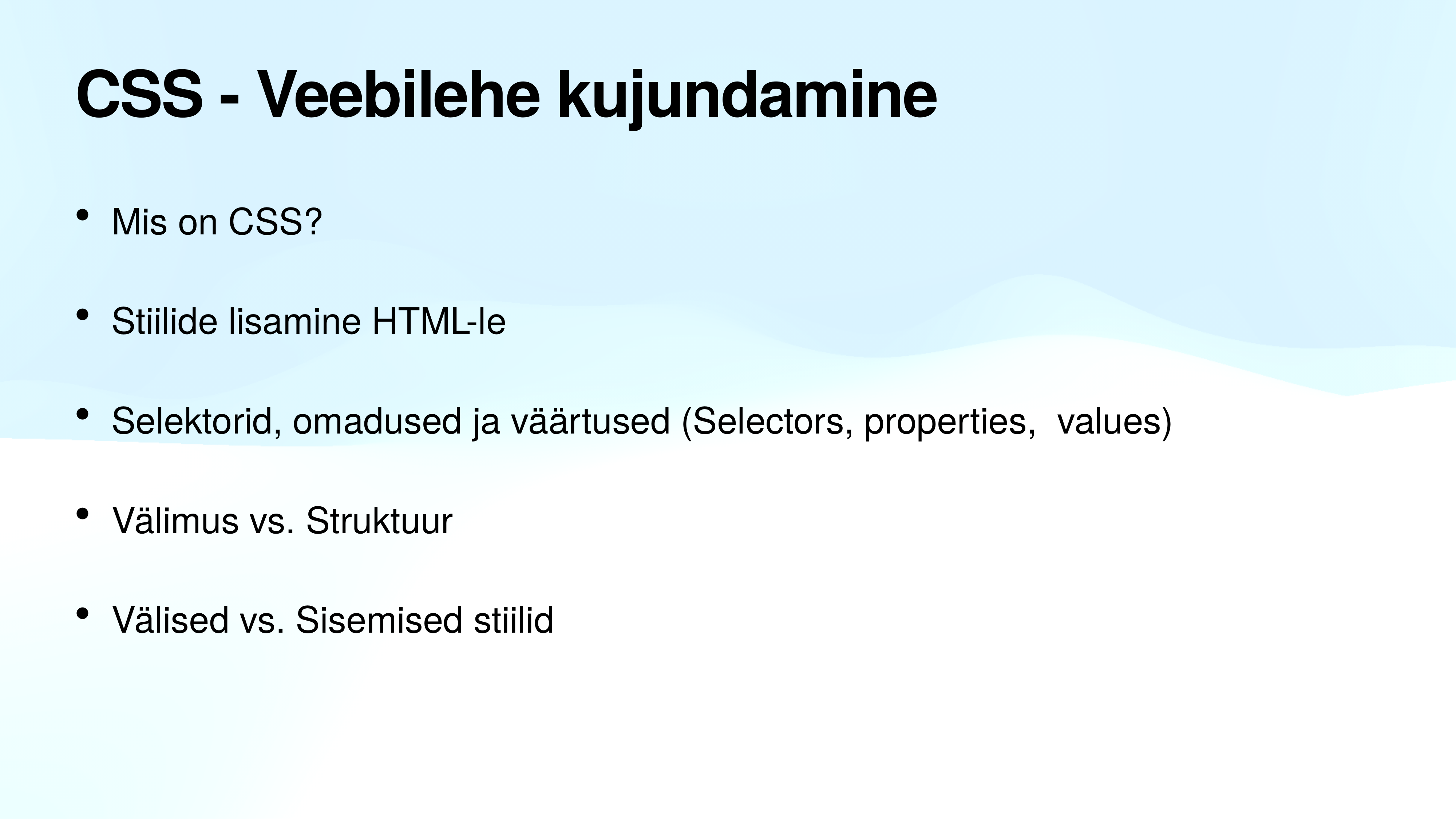

# CSS - Veebilehe kujundamine
Mis on CSS?
Stiilide lisamine HTML-le
Selektorid, omadused ja väärtused (Selectors, properties,  values)
Välimus vs. Struktuur
Välised vs. Sisemised stiilid